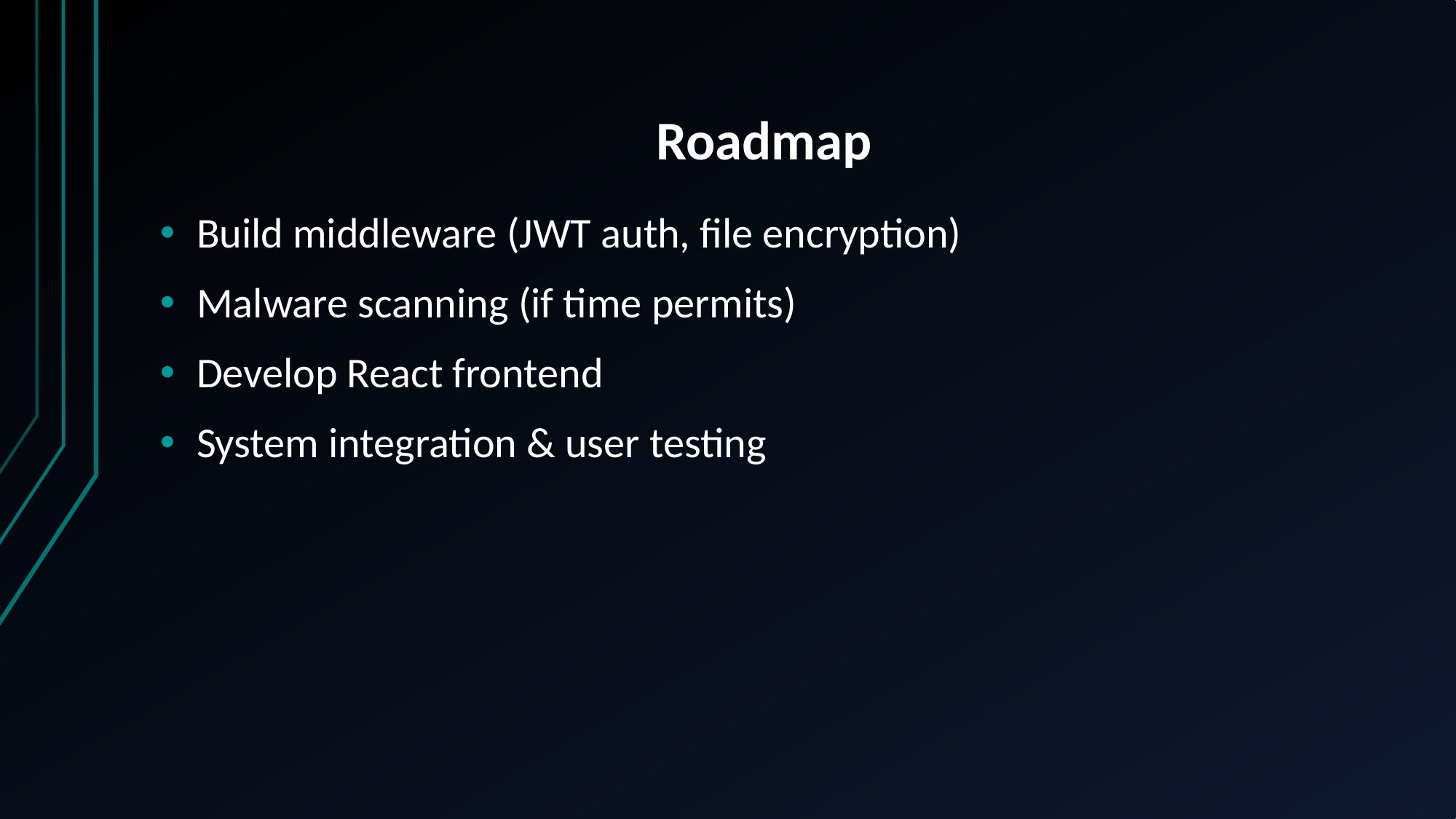

# Roadmap
Build middleware (JWT auth, file encryption)
Malware scanning (if time permits)
Develop React frontend
System integration & user testing